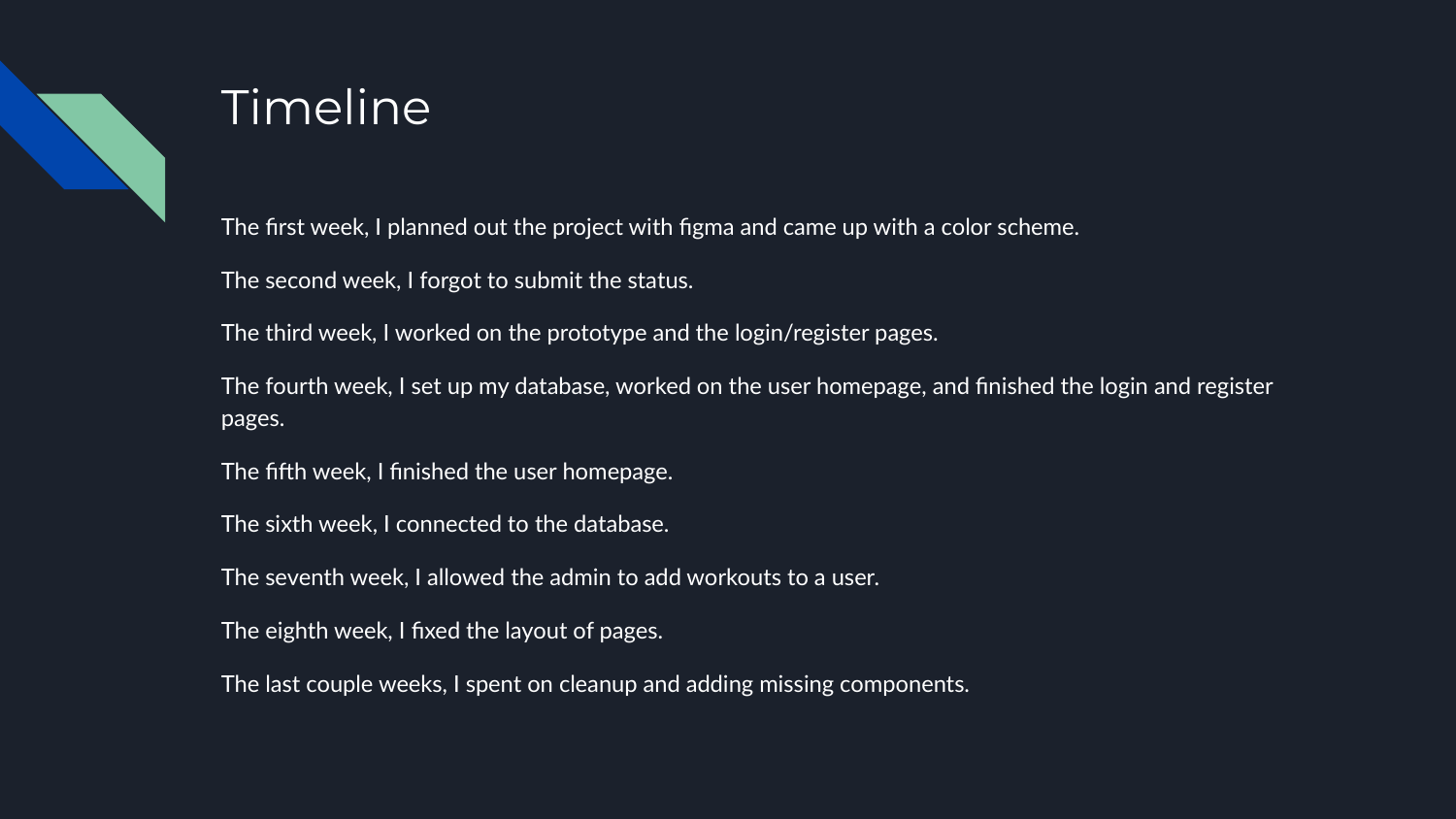

# Timeline
The first week, I planned out the project with figma and came up with a color scheme.
The second week, I forgot to submit the status.
The third week, I worked on the prototype and the login/register pages.
The fourth week, I set up my database, worked on the user homepage, and finished the login and register pages.
The fifth week, I finished the user homepage.
The sixth week, I connected to the database.
The seventh week, I allowed the admin to add workouts to a user.
The eighth week, I fixed the layout of pages.
The last couple weeks, I spent on cleanup and adding missing components.